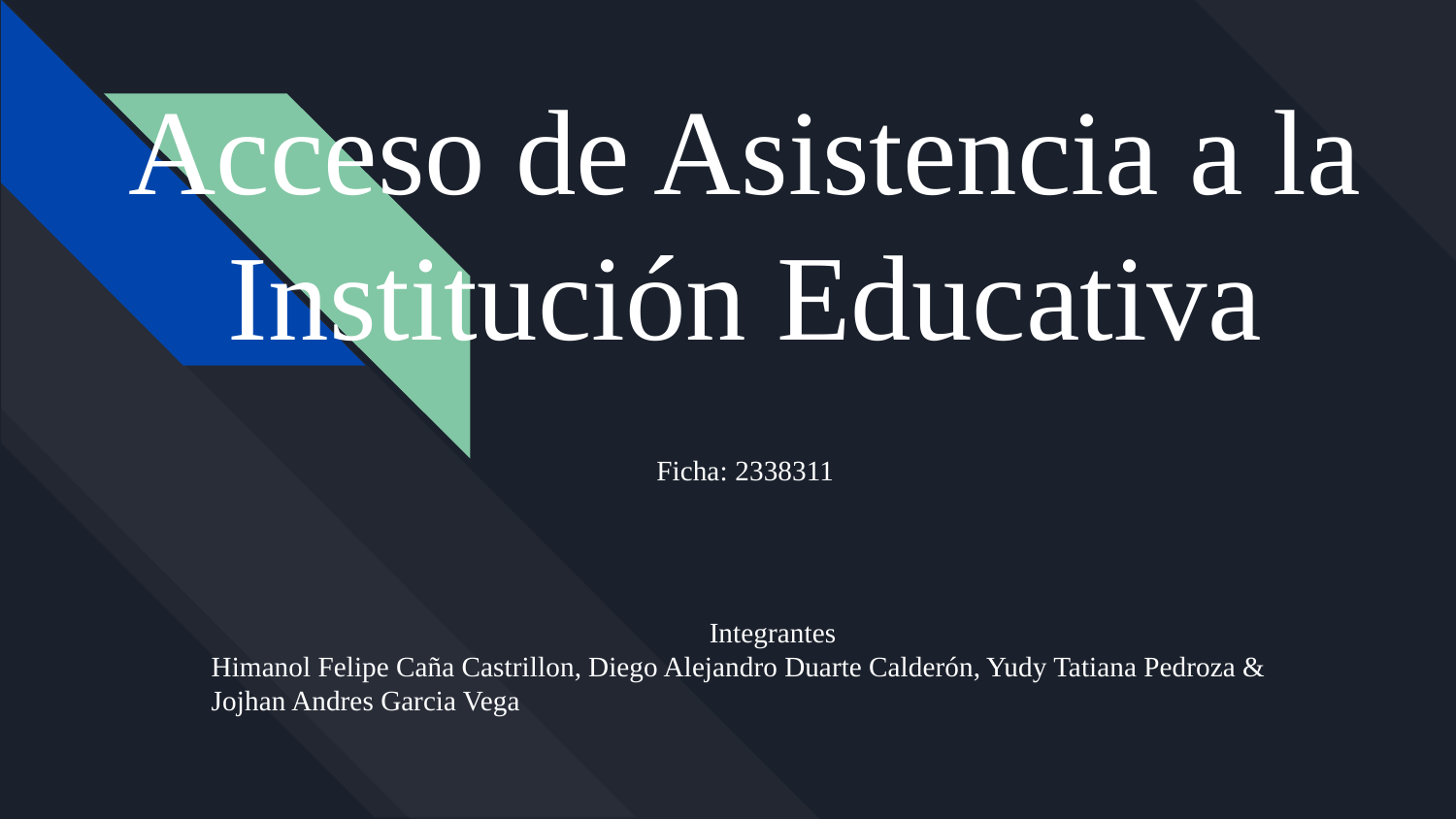

# Acceso de Asistencia a la Institución Educativa

Ficha: 2338311
 Integrantes
Himanol Felipe Caña Castrillon, Diego Alejandro Duarte Calderón, Yudy Tatiana Pedroza & Jojhan Andres Garcia Vega